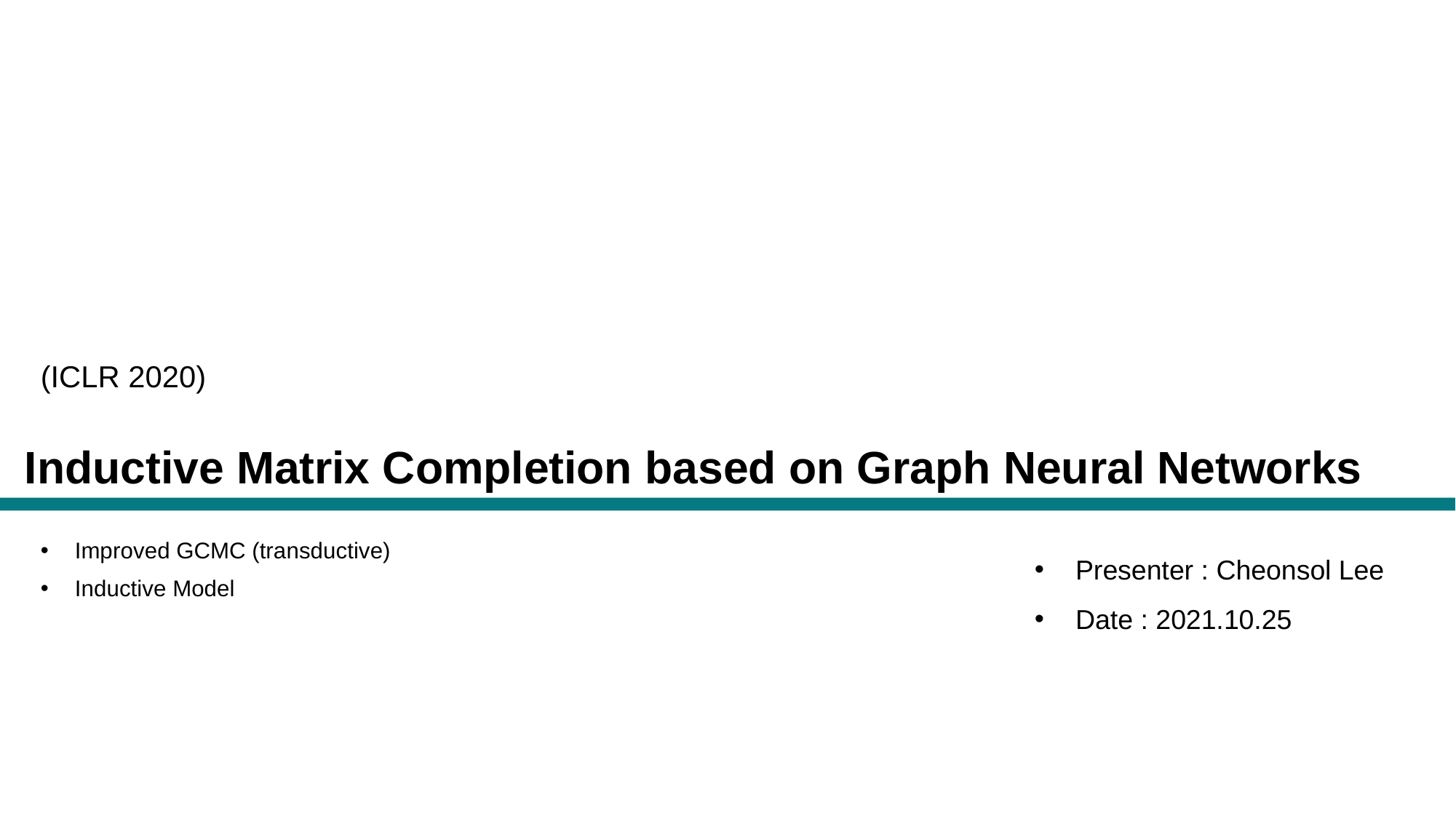

(ICLR 2020)
Inductive Matrix Completion based on Graph Neural Networks
Improved GCMC (transductive)
Inductive Model
Presenter : Cheonsol Lee
Date : 2021.10.25